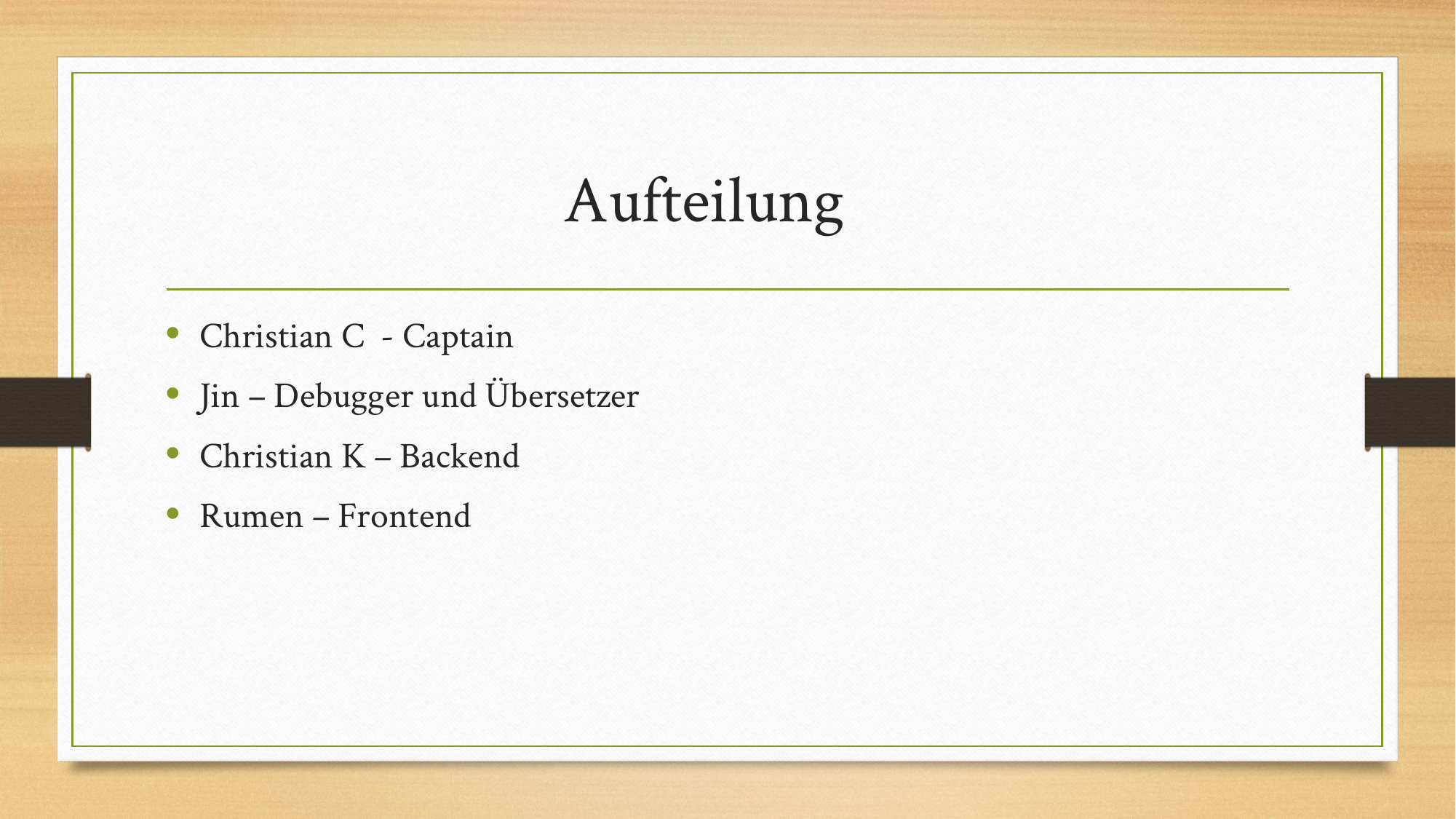

# Aufteilung
Christian C  - Captain
Jin – Debugger und Übersetzer
Christian K – Backend
Rumen – Frontend